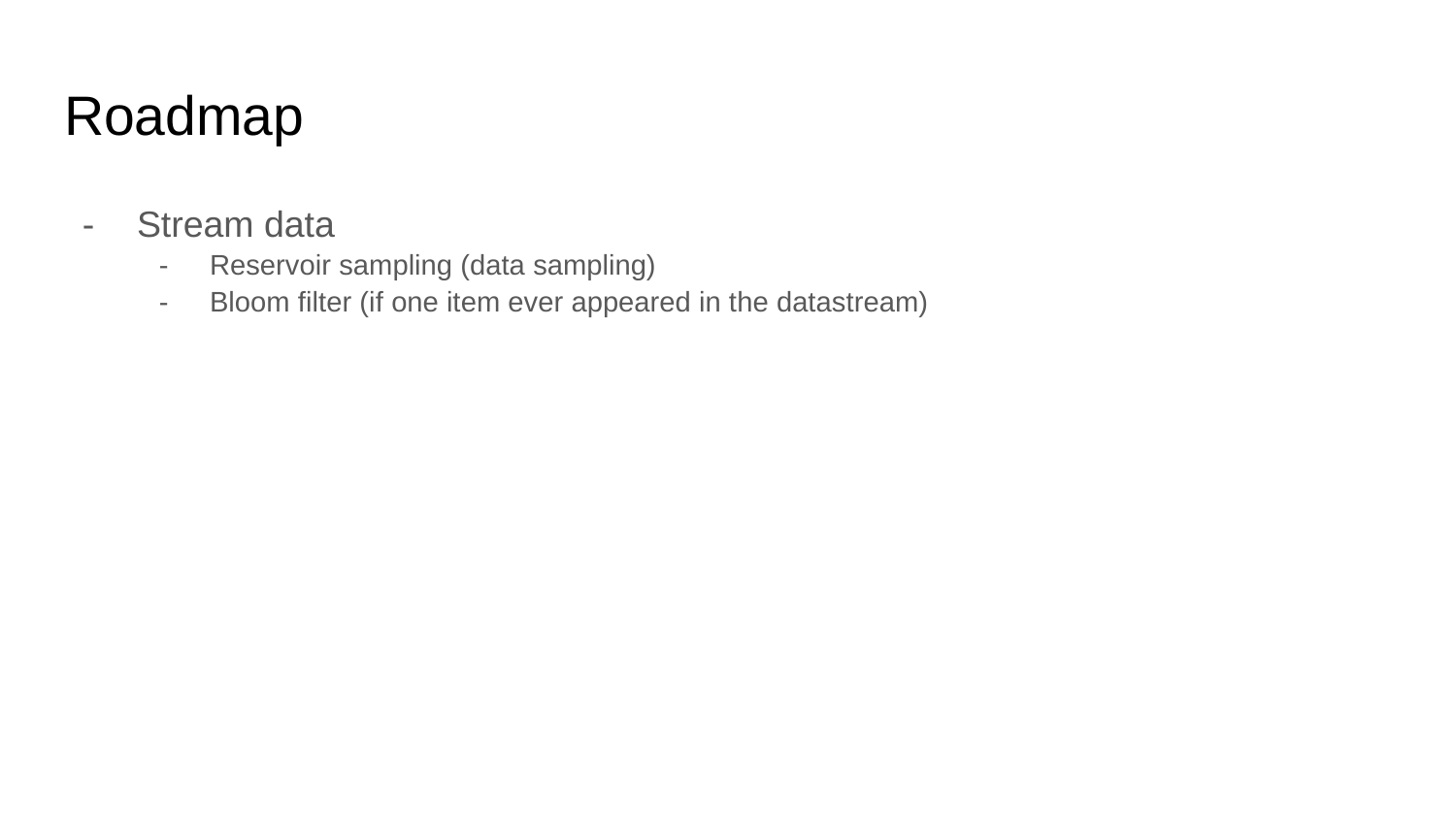

# Roadmap
Stream data
Reservoir sampling (data sampling)
Bloom filter (if one item ever appeared in the datastream)